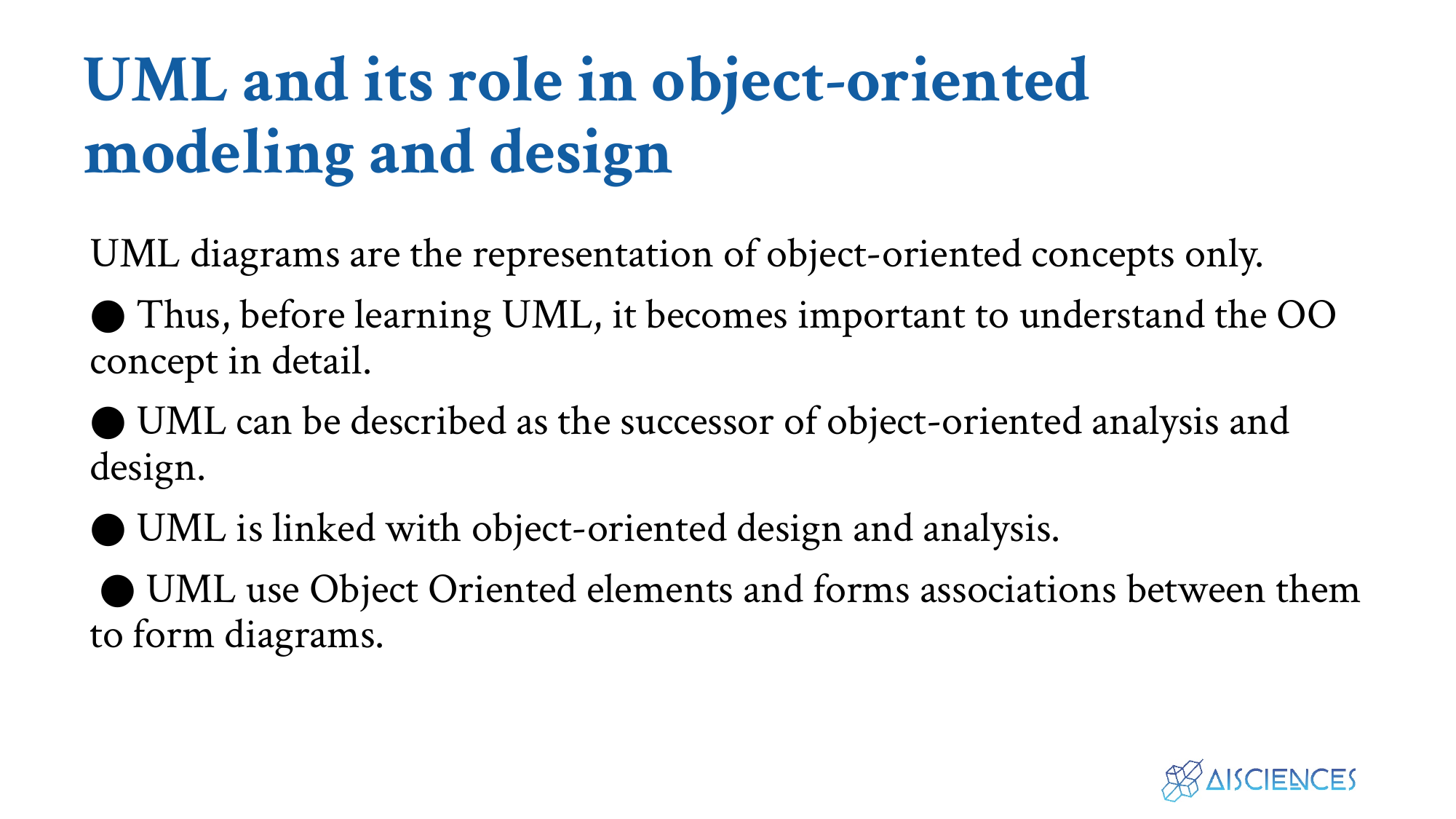

# UML and its role in object-oriented modeling and design
UML diagrams are the representation of object-oriented concepts only.
● Thus, before learning UML, it becomes important to understand the OO concept in detail.
● UML can be described as the successor of object-oriented analysis and design.
● UML is linked with object-oriented design and analysis.
 ● UML use Object Oriented elements and forms associations between them to form diagrams.